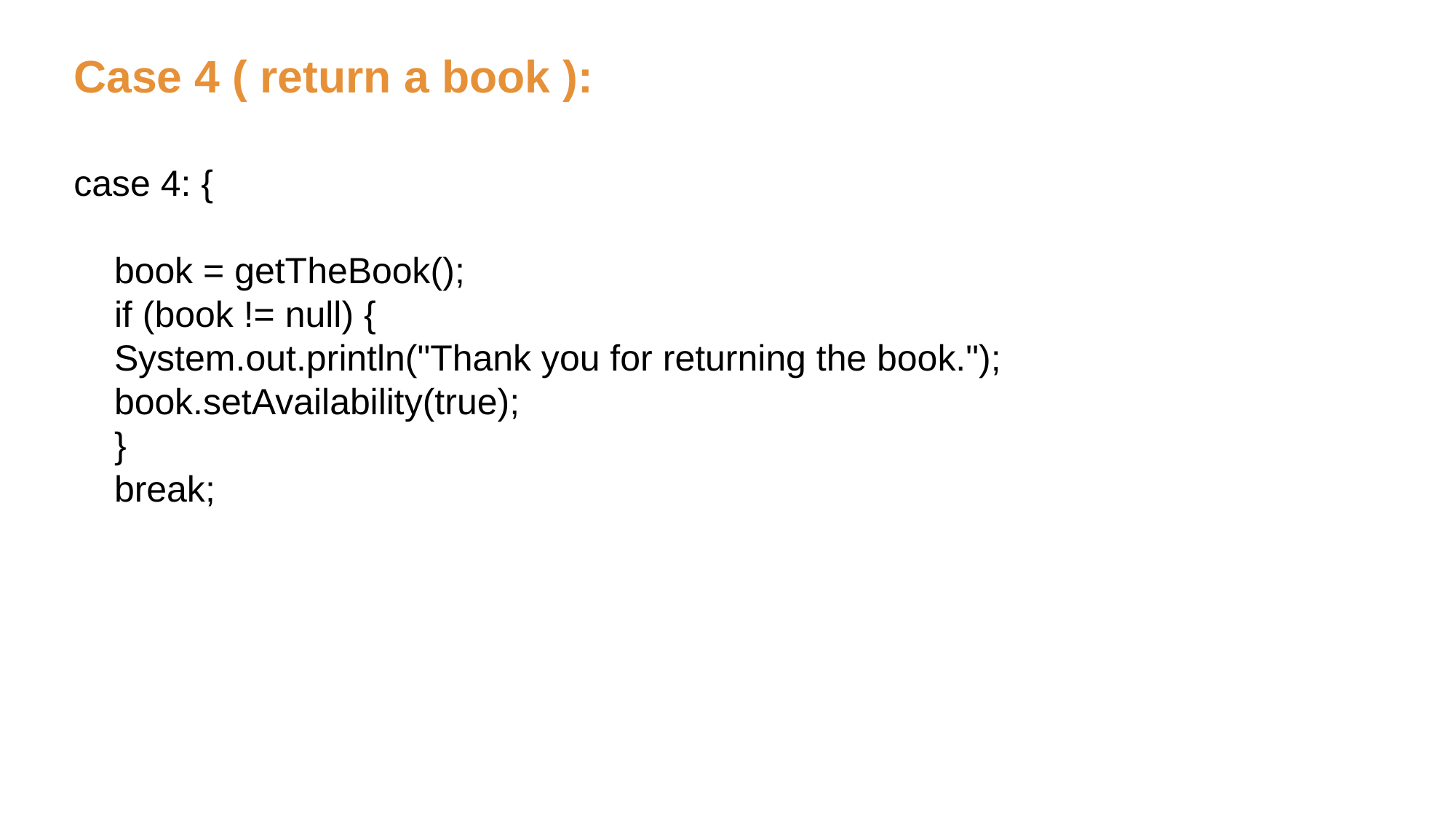

Case 4 ( return a book ):

case 4: {
    book = getTheBook();
    if (book != null) {
    System.out.println("Thank you for returning the book.");
    book.setAvailability(true);
    }
    break;